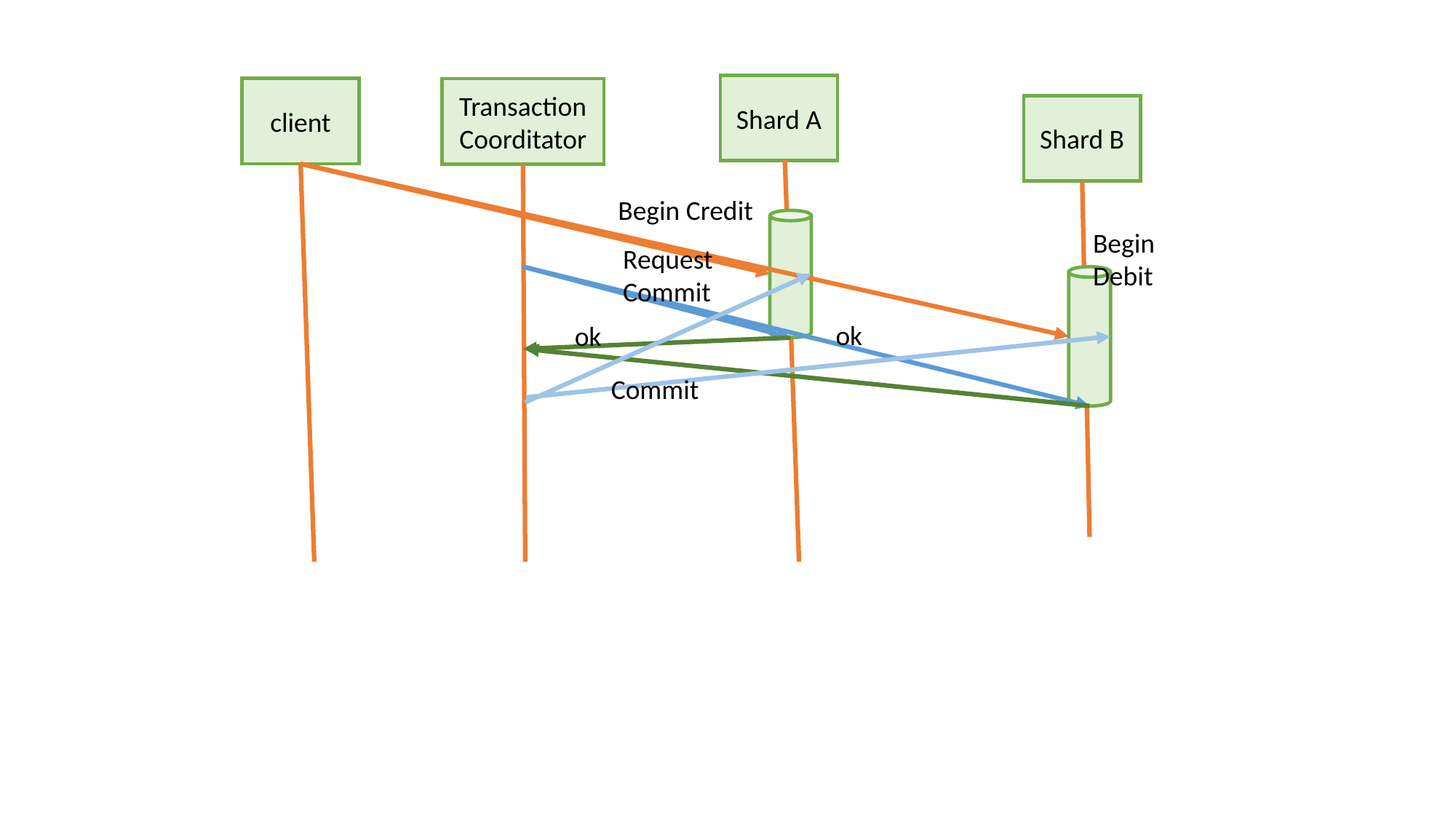

Shard A
client
Transaction Coorditator
Shard B
Begin Credit

Begin Debit
Request Commit

ok
ok
Commit